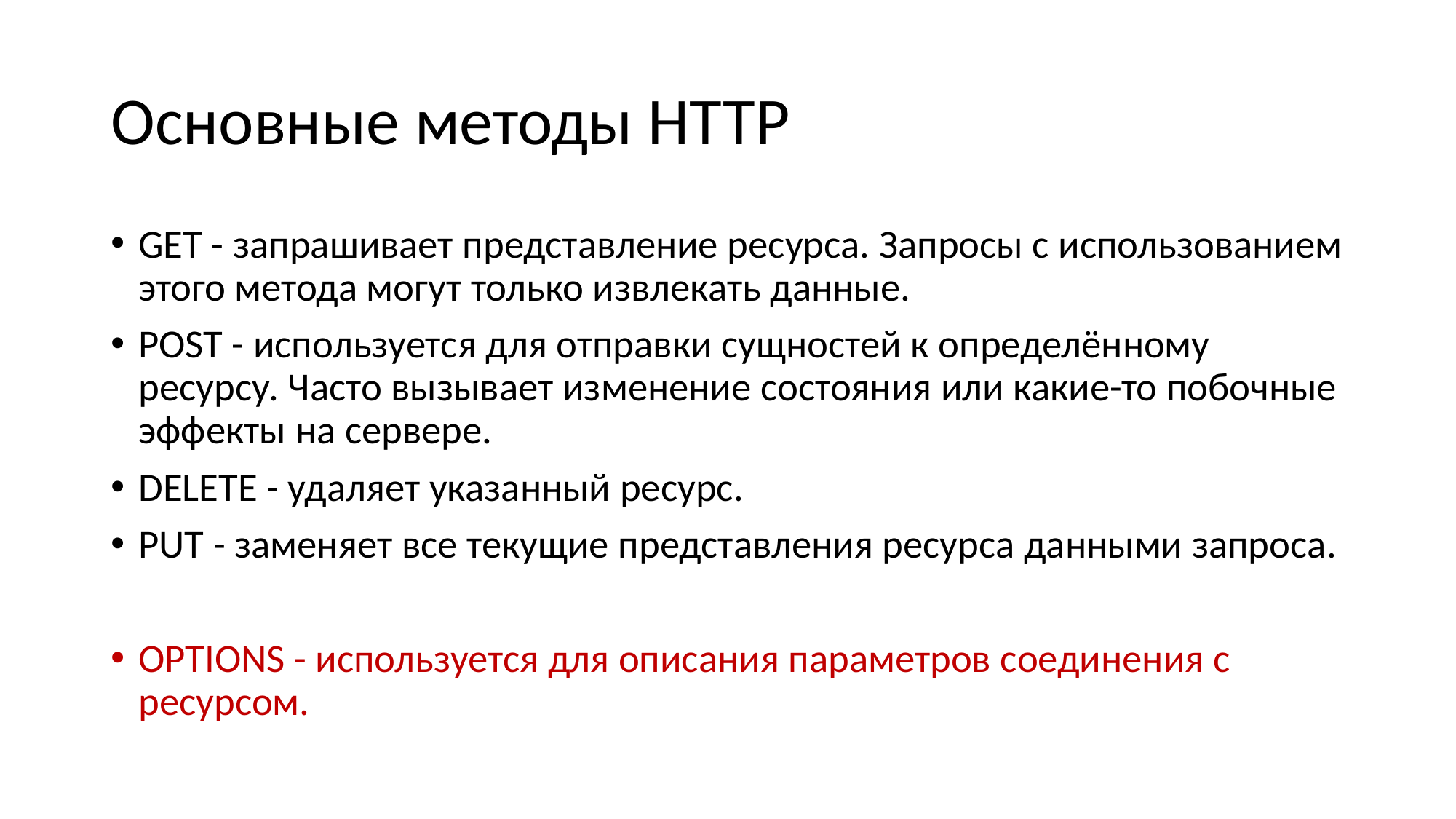

# Основные методы HTTP
GET - запрашивает представление ресурса. Запросы с использованием этого метода могут только извлекать данные.
POST - используется для отправки сущностей к определённому ресурсу. Часто вызывает изменение состояния или какие-то побочные эффекты на сервере.
DELETE - удаляет указанный ресурс.
PUT - заменяет все текущие представления ресурса данными запроса.

OPTIONS - используется для описания параметров соединения с ресурсом.